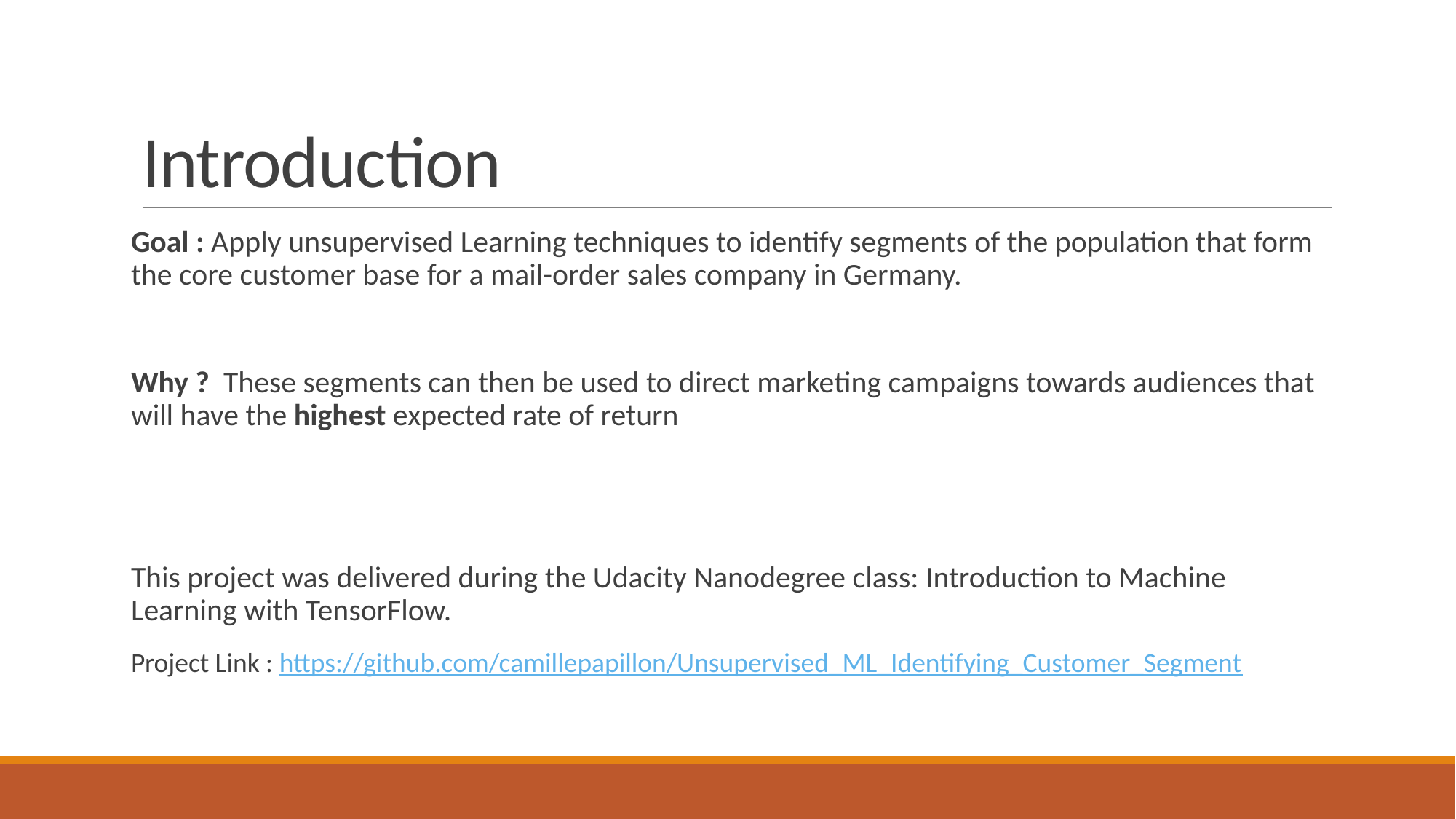

# Introduction
Goal : Apply unsupervised Learning techniques to identify segments of the population that form the core customer base for a mail-order sales company in Germany.

Why ?  These segments can then be used to direct marketing campaigns towards audiences that will have the highest expected rate of return

This project was delivered during the Udacity Nanodegree class: Introduction to Machine Learning with TensorFlow.
Project Link : https://github.com/camillepapillon/Unsupervised_ML_Identifying_Customer_Segment